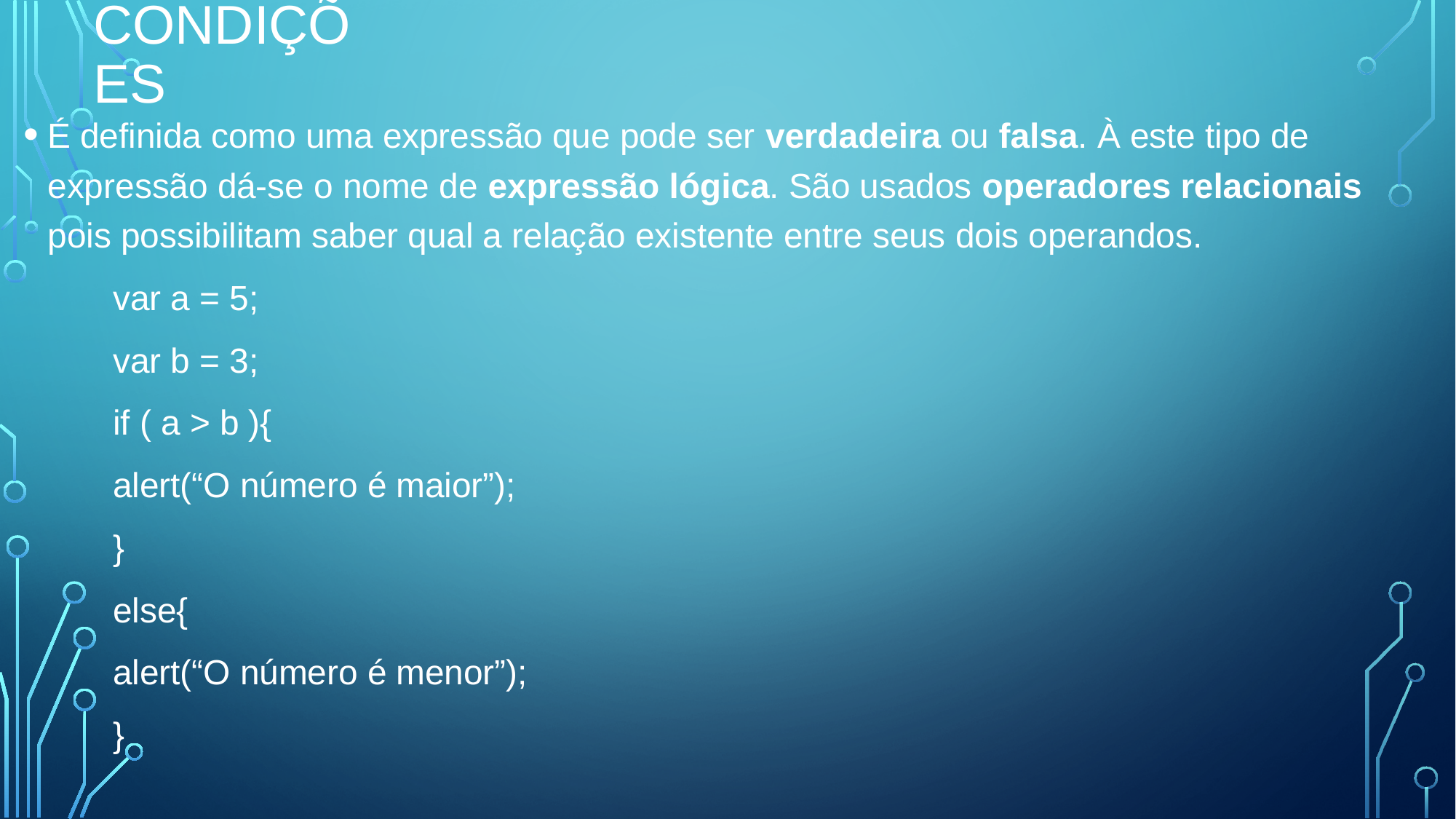

# condições
É definida como uma expressão que pode ser verdadeira ou falsa. À este tipo de expressão dá-se o nome de expressão lógica. São usados operadores relacionais pois possibilitam saber qual a relação existente entre seus dois operandos.
		var a = 5;
		var b = 3;
		if ( a > b ){
			alert(“O número é maior”);
		}
		else{
			alert(“O número é menor”);
		}